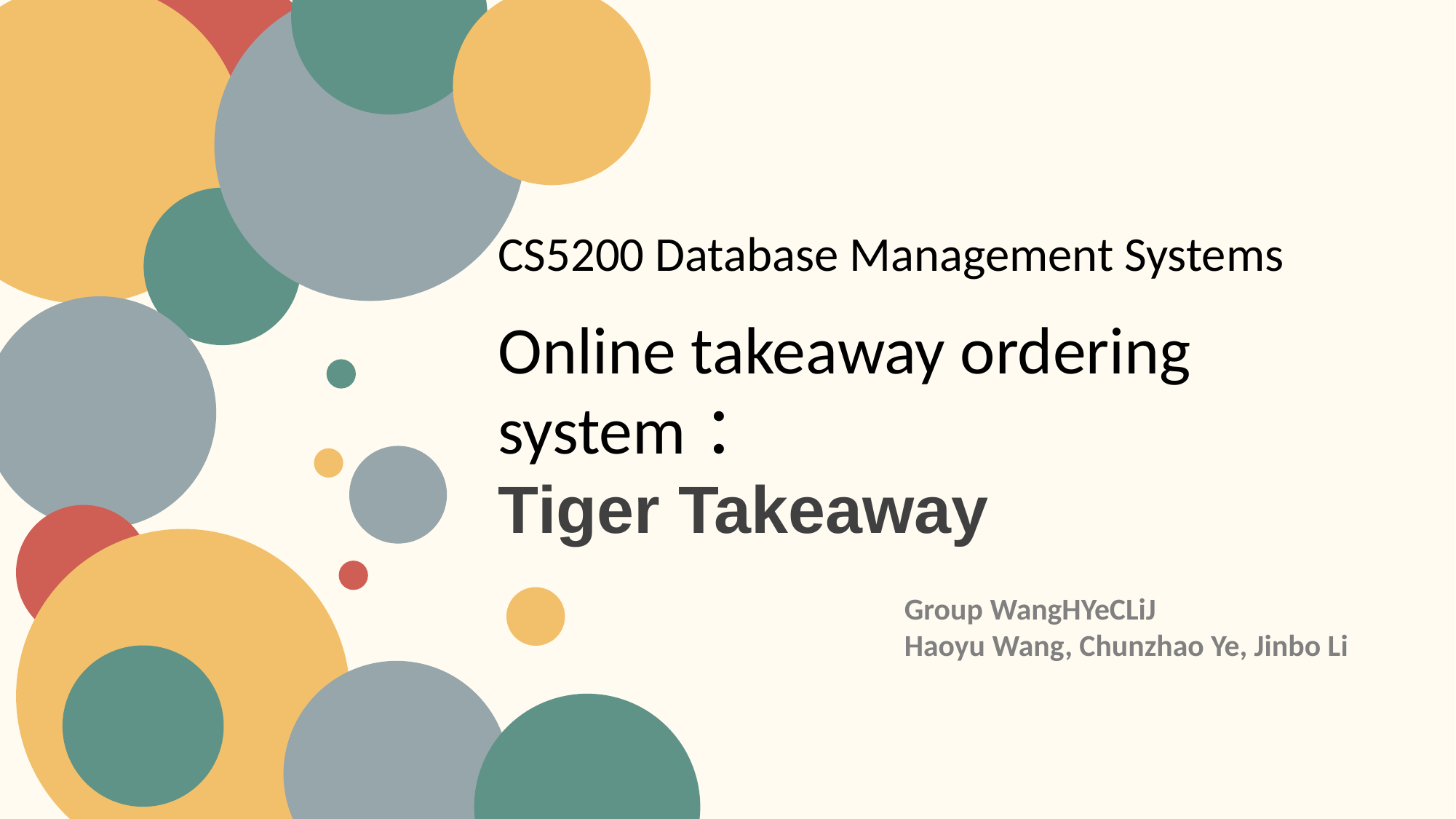

CS5200 Database Management Systems

Online takeaway ordering system：
Tiger Takeaway

Group WangHYeCLiJ
Haoyu Wang, Chunzhao Ye, Jinbo Li